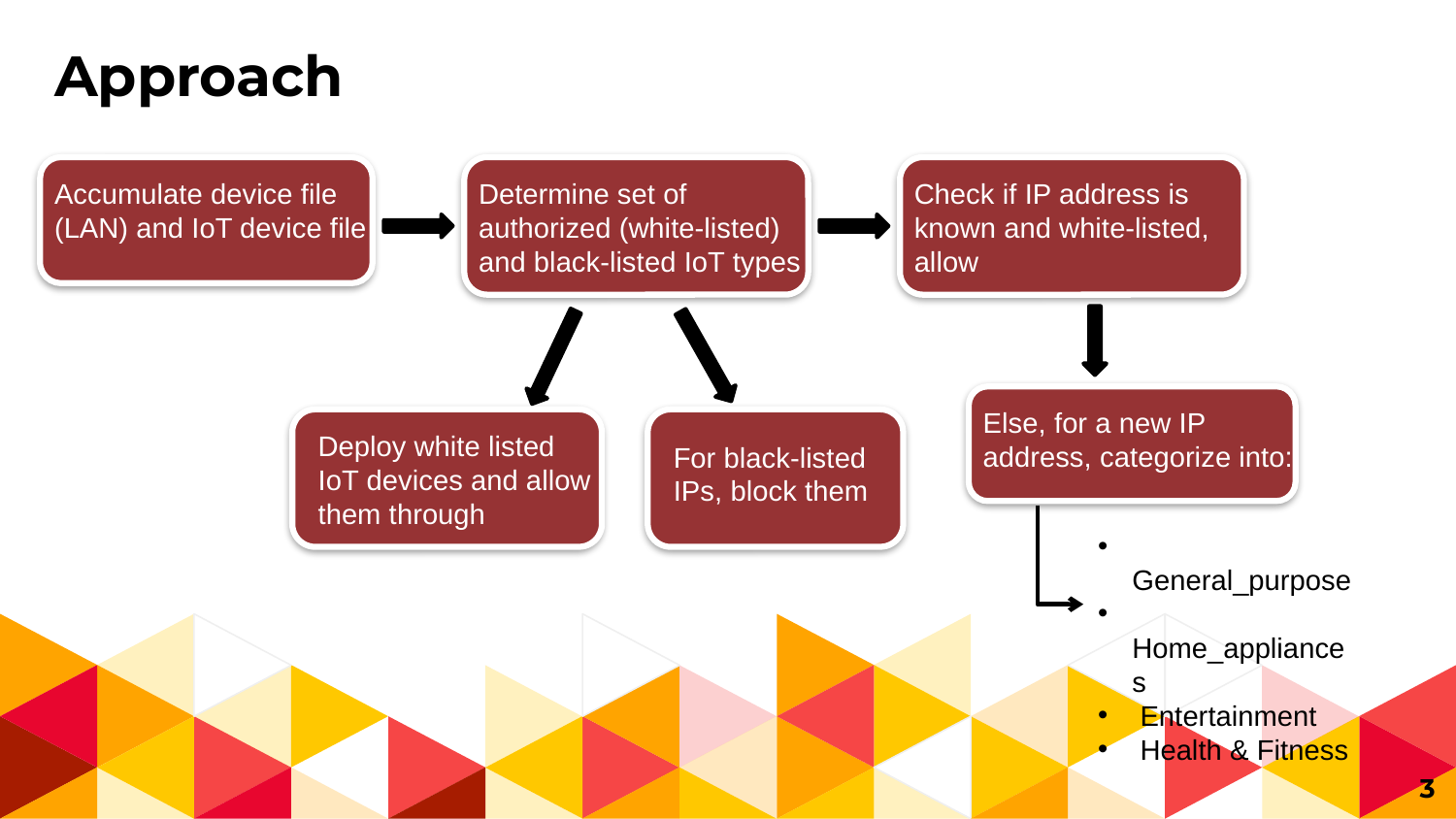

Approach

Accumulate device file (LAN) and IoT device file
Determine set of authorized (white-listed) and black-listed IoT types
Check if IP address is known and white-listed, allow

Else, for a new IP address, categorize into:

Deploy white listed IoT devices and allow them through
For black-listed IPs, block them
 General_purpose
 Home_appliances
 Entertainment
 Health & Fitness
3